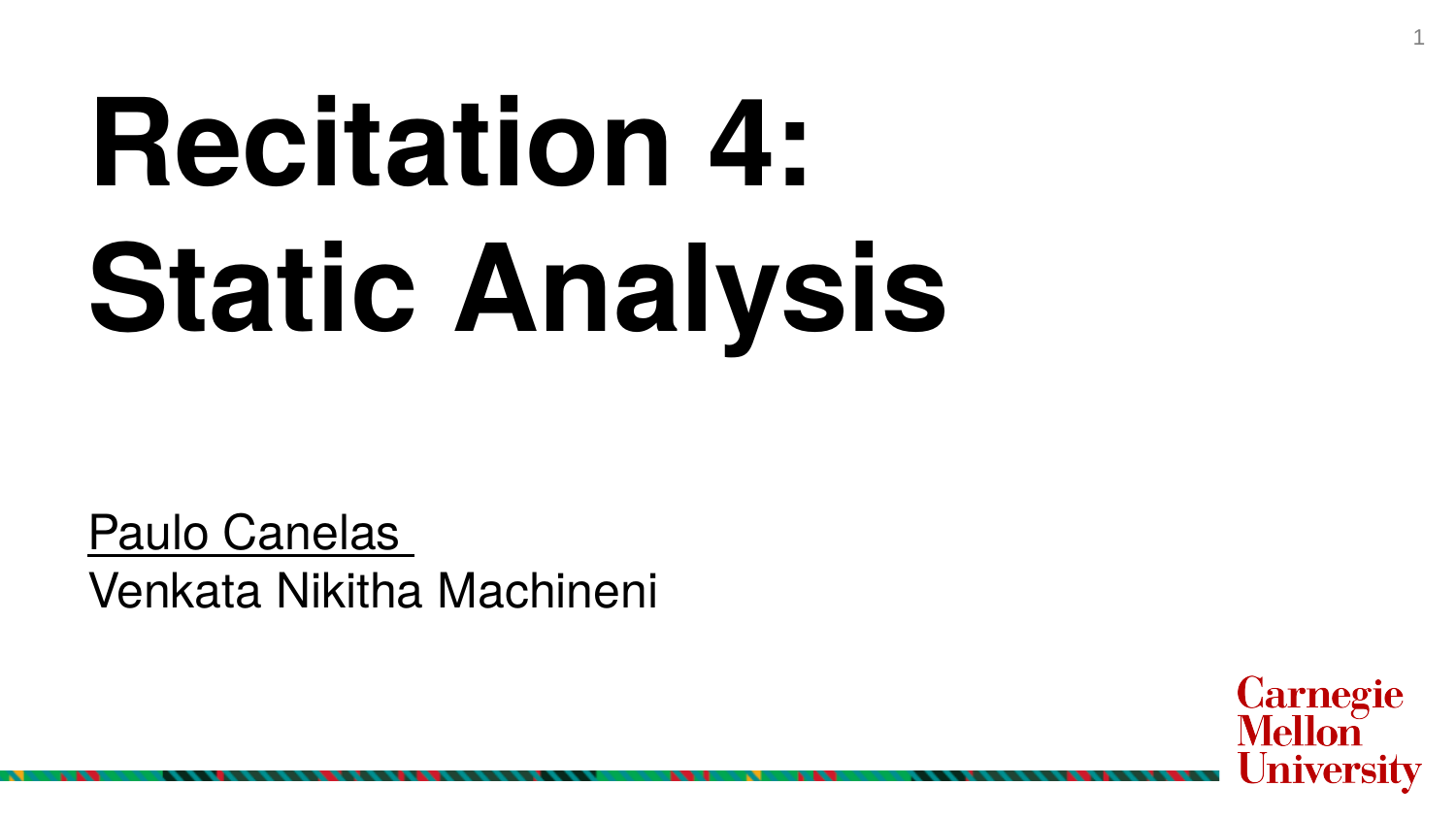

# Recitation 4: Static Analysis Paulo Canelas Venkata Nikitha Machineni